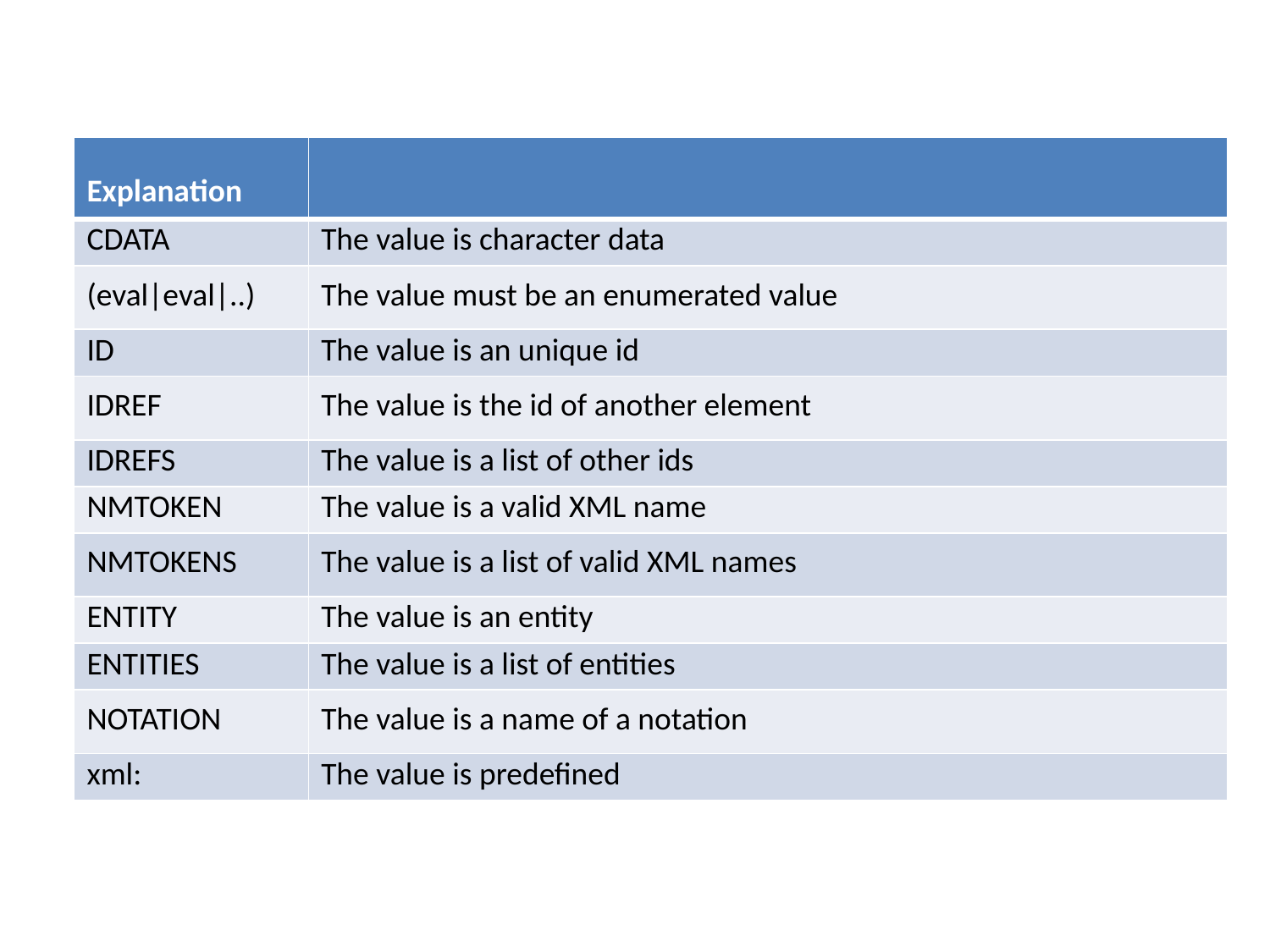

#
| Explanation |  |
| --- | --- |
| CDATA | The value is character data |
| (eval|eval|..) | The value must be an enumerated value |
| ID | The value is an unique id |
| IDREF | The value is the id of another element |
| IDREFS | The value is a list of other ids |
| NMTOKEN | The value is a valid XML name |
| NMTOKENS | The value is a list of valid XML names |
| ENTITY | The value is an entity |
| ENTITIES | The value is a list of entities |
| NOTATION | The value is a name of a notation |
| xml: | The value is predefined |